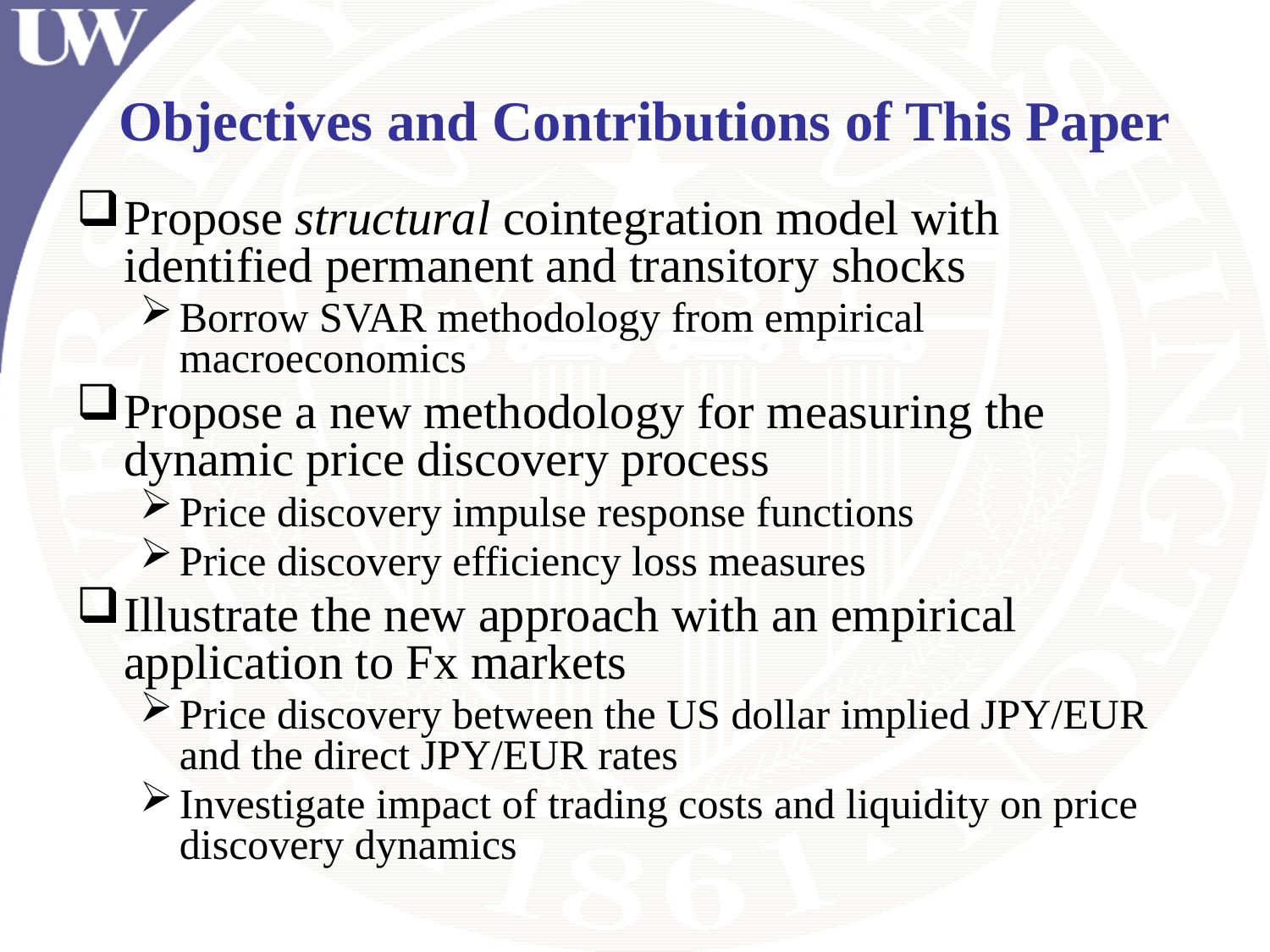

# Objectives and Contributions of This Paper
Propose structural cointegration model with identified permanent and transitory shocks
Borrow SVAR methodology from empirical macroeconomics
Propose a new methodology for measuring the dynamic price discovery process
Price discovery impulse response functions
Price discovery efficiency loss measures
Illustrate the new approach with an empirical application to Fx markets
Price discovery between the US dollar implied JPY/EUR and the direct JPY/EUR rates
Investigate impact of trading costs and liquidity on price discovery dynamics